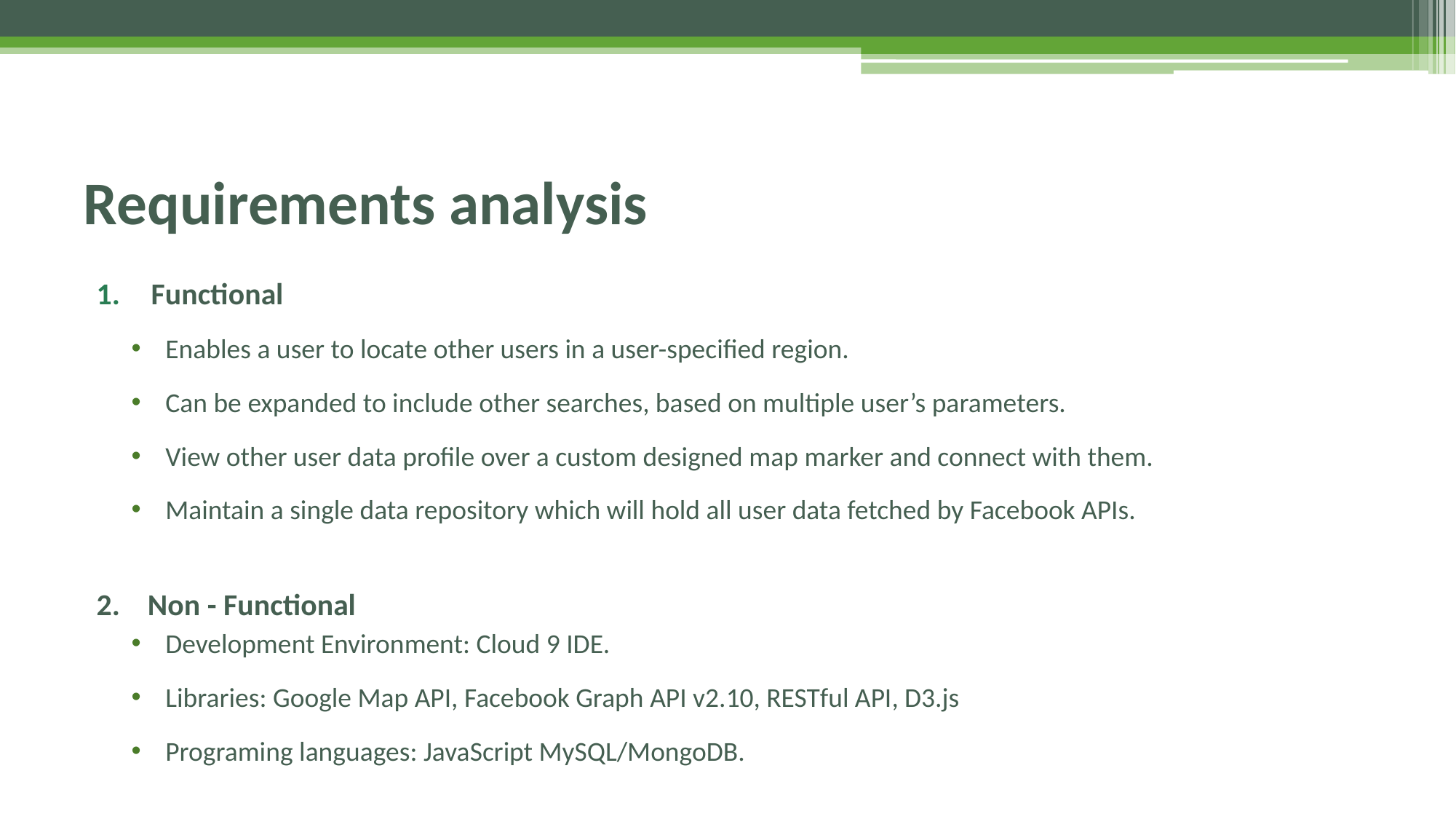

# Requirements analysis
Functional
Enables a user to locate other users in a user-specified region.
Can be expanded to include other searches, based on multiple user’s parameters.
View other user data profile over a custom designed map marker and connect with them.
Maintain a single data repository which will hold all user data fetched by Facebook APIs.

2.    Non - Functional
Development Environment: Cloud 9 IDE.
Libraries: Google Map API, Facebook Graph API v2.10, RESTful API, D3.js
Programing languages: JavaScript MySQL/MongoDB.